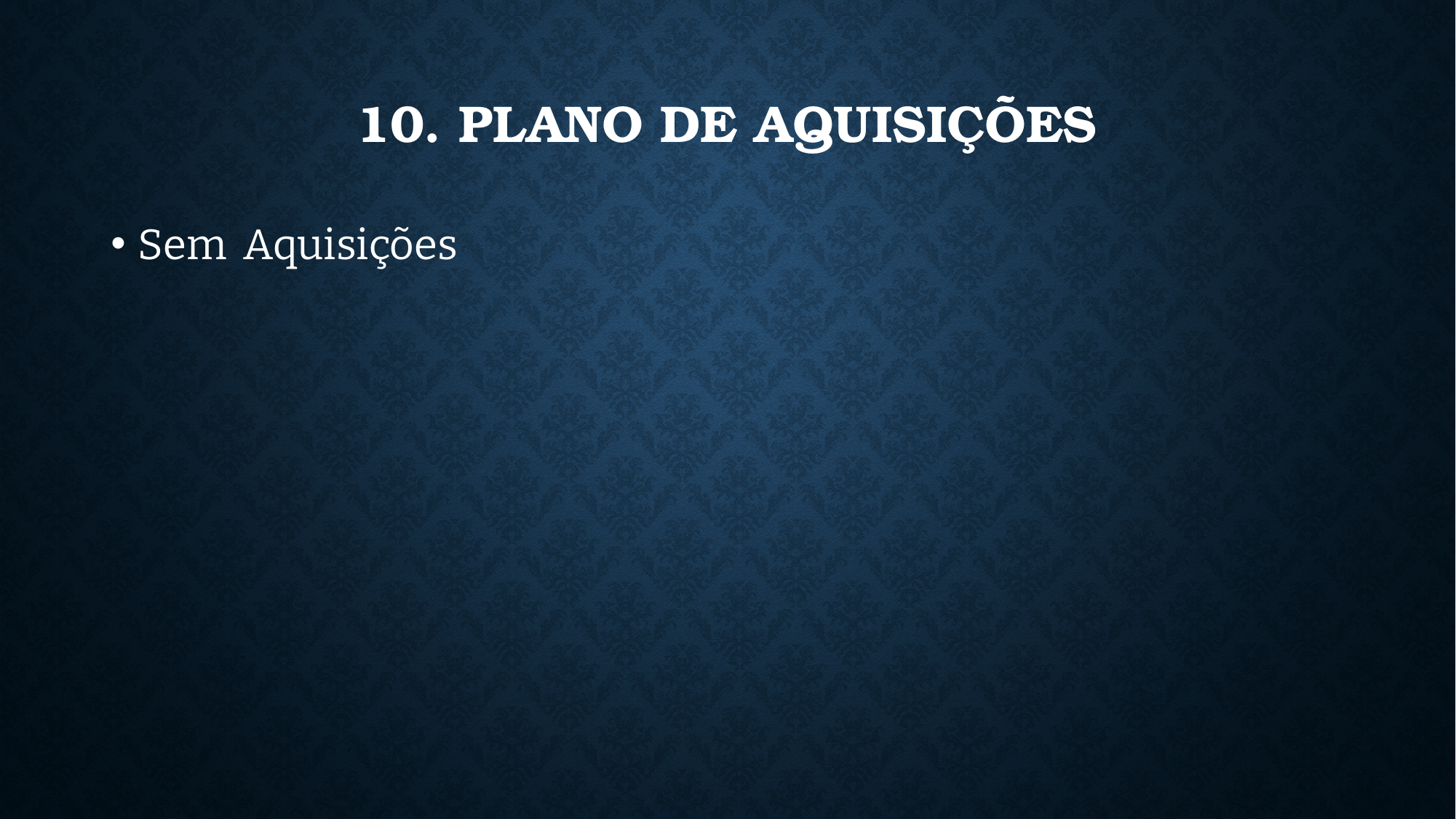

# 10. PLANO DE AQUISIÇÕES
Sem  Aquisições